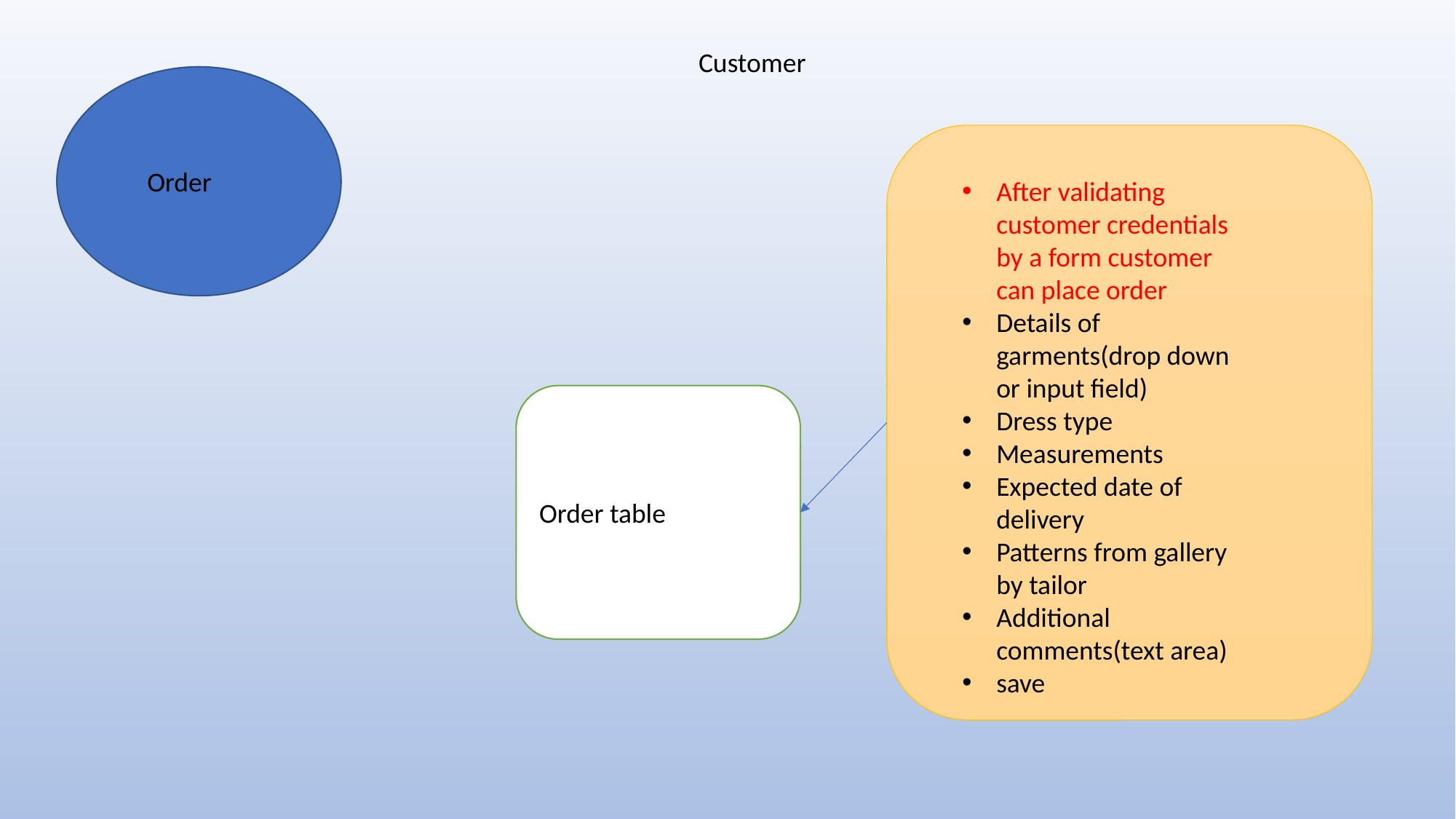

Customer

Order
After validating customer credentials by a form customer can place order
Details of garments(drop down or input field)
Dress type
Measurements
Expected date of delivery
Patterns from gallery by tailor
Additional comments(text area)
save

Order table